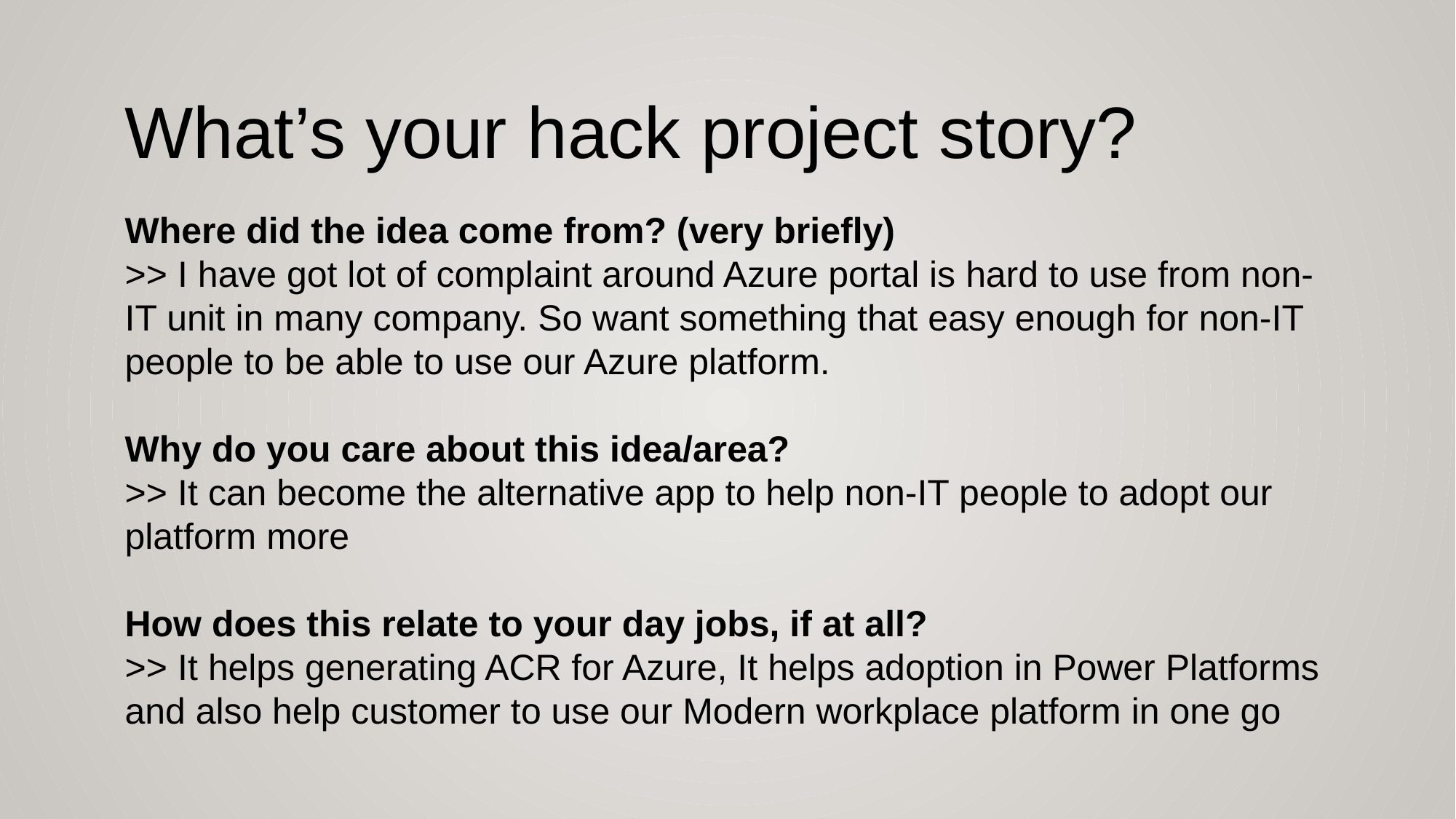

What’s your hack project story?
Where did the idea come from? (very briefly)
>> I have got lot of complaint around Azure portal is hard to use from non-IT unit in many company. So want something that easy enough for non-IT people to be able to use our Azure platform.

Why do you care about this idea/area?
>> It can become the alternative app to help non-IT people to adopt our platform more

How does this relate to your day jobs, if at all?
>> It helps generating ACR for Azure, It helps adoption in Power Platforms and also help customer to use our Modern workplace platform in one go